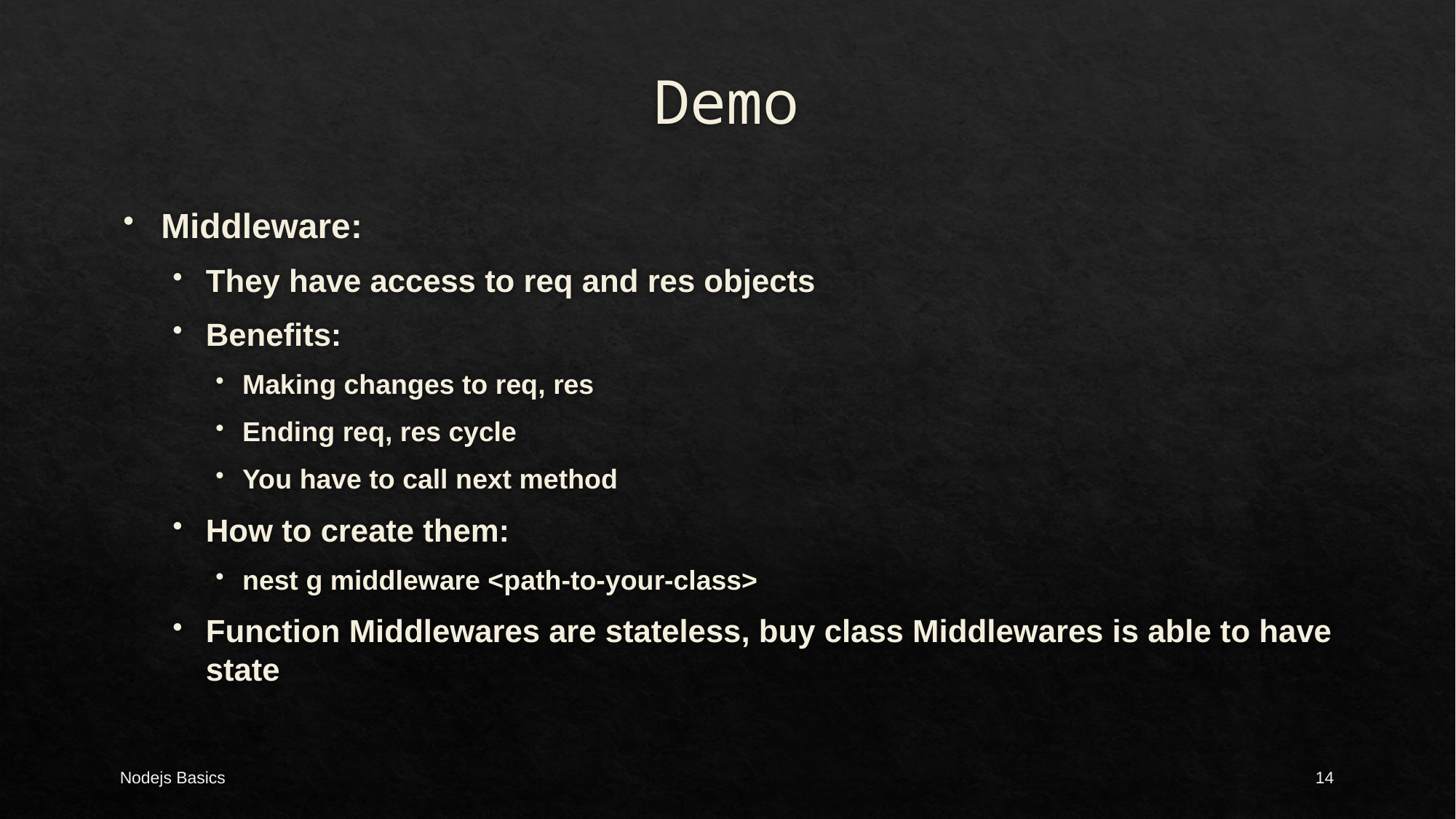

# Demo
Middleware:
They have access to req and res objects
Benefits:
Making changes to req, res
Ending req, res cycle
You have to call next method
How to create them:
nest g middleware <path-to-your-class>
Function Middlewares are stateless, buy class Middlewares is able to have state
Nodejs Basics
14